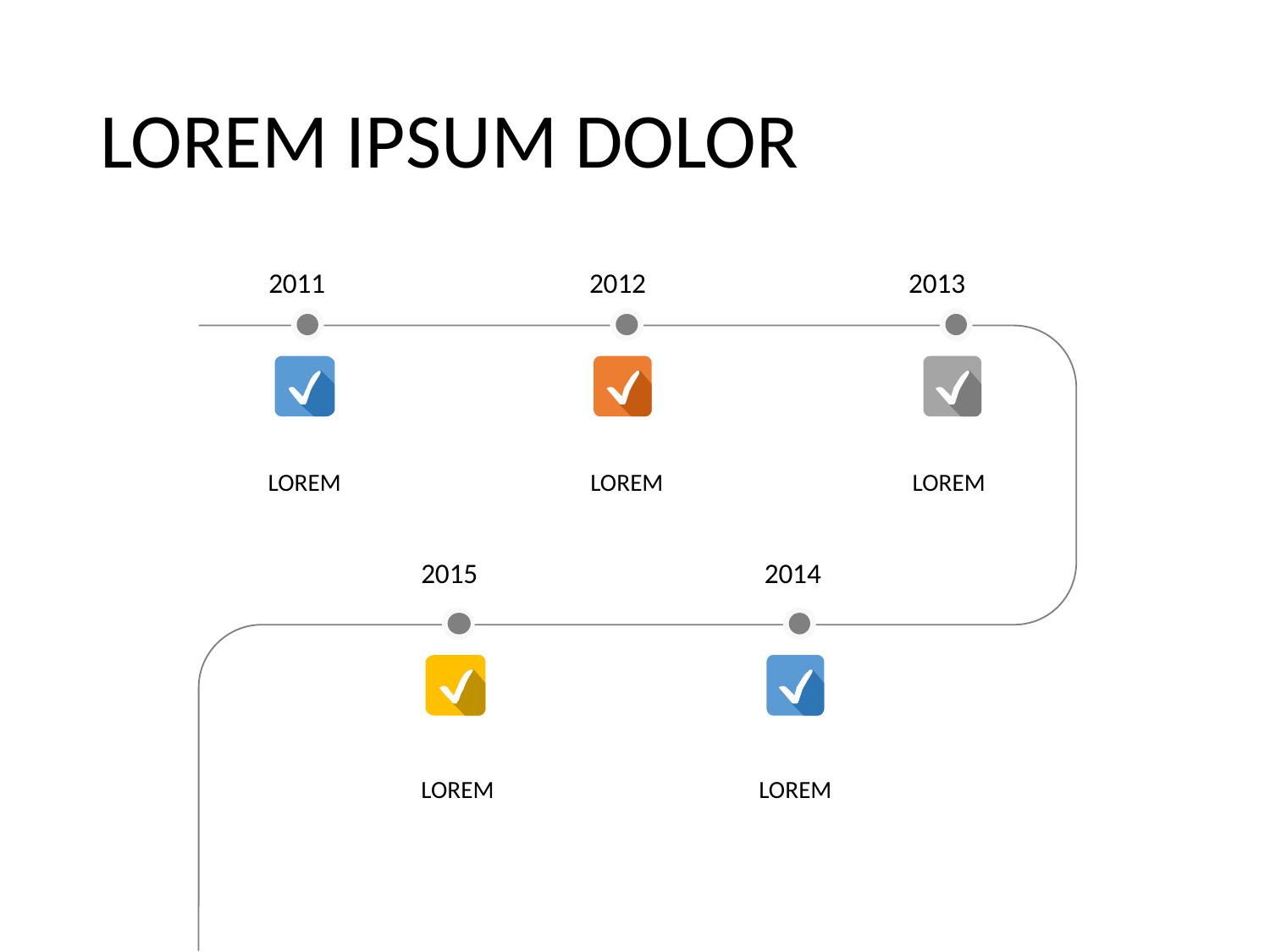

# LOREM IPSUM DOLOR
2011
2012
2013

LOREM
LOREM
LOREM
2015
2014

LOREM
LOREM